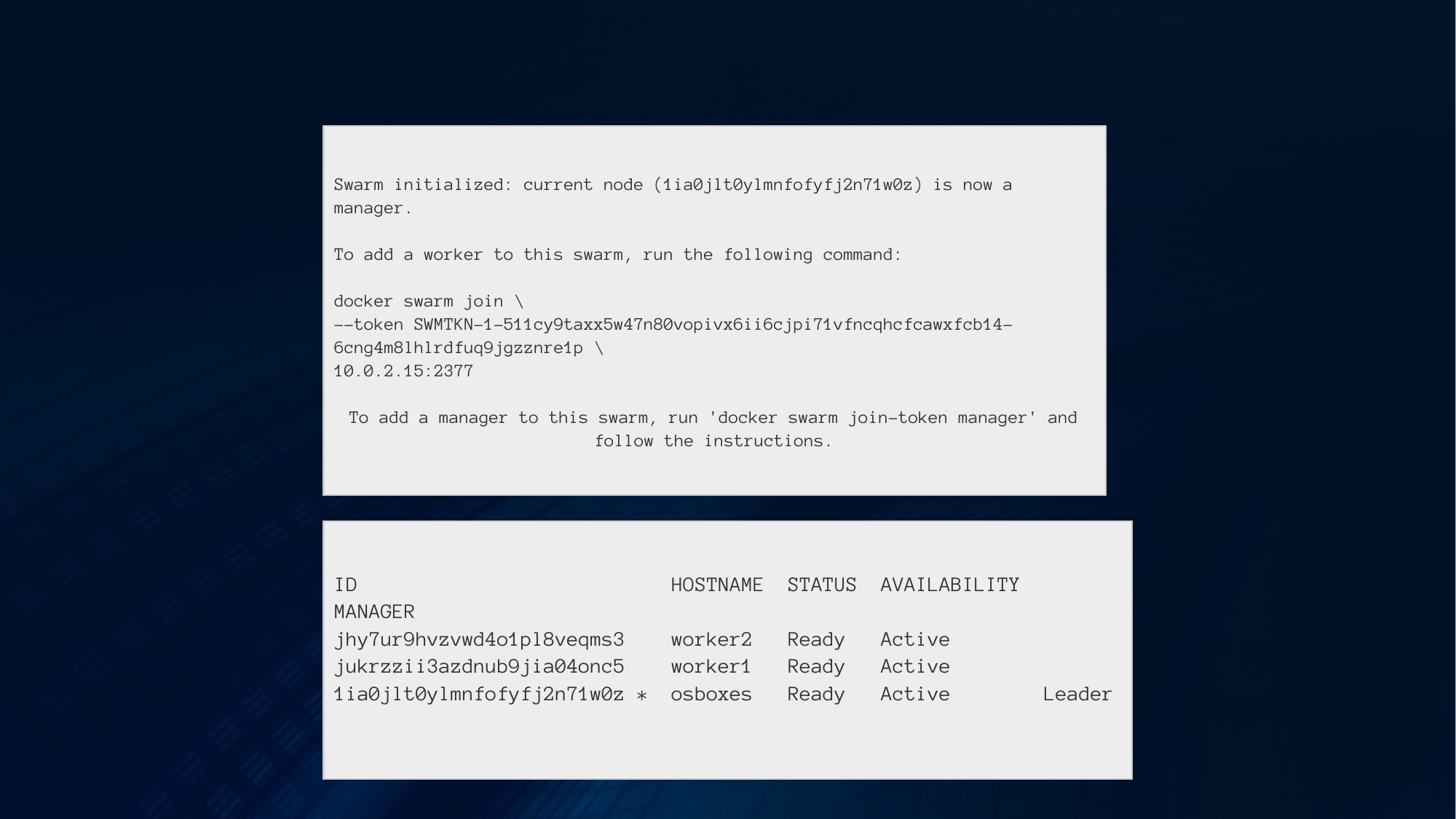

Swarm initialized: current node (1ia0jlt0ylmnfofyfj2n71w0z) is now a manager.

To add a worker to this swarm, run the following command:

docker swarm join \
--token SWMTKN-1-511cy9taxx5w47n80vopivx6ii6cjpi71vfncqhcfcawxfcb14-6cng4m8lhlrdfuq9jgzznre1p \
10.0.2.15:2377

To add a manager to this swarm, run 'docker swarm join-token manager' and follow the instructions.
ID                           HOSTNAME  STATUS  AVAILABILITY  MANAGER
jhy7ur9hvzvwd4o1pl8veqms3    worker2   Ready   Active
jukrzzii3azdnub9jia04onc5    worker1   Ready   Active
1ia0jlt0ylmnfofyfj2n71w0z *  osboxes   Ready   Active        Leader